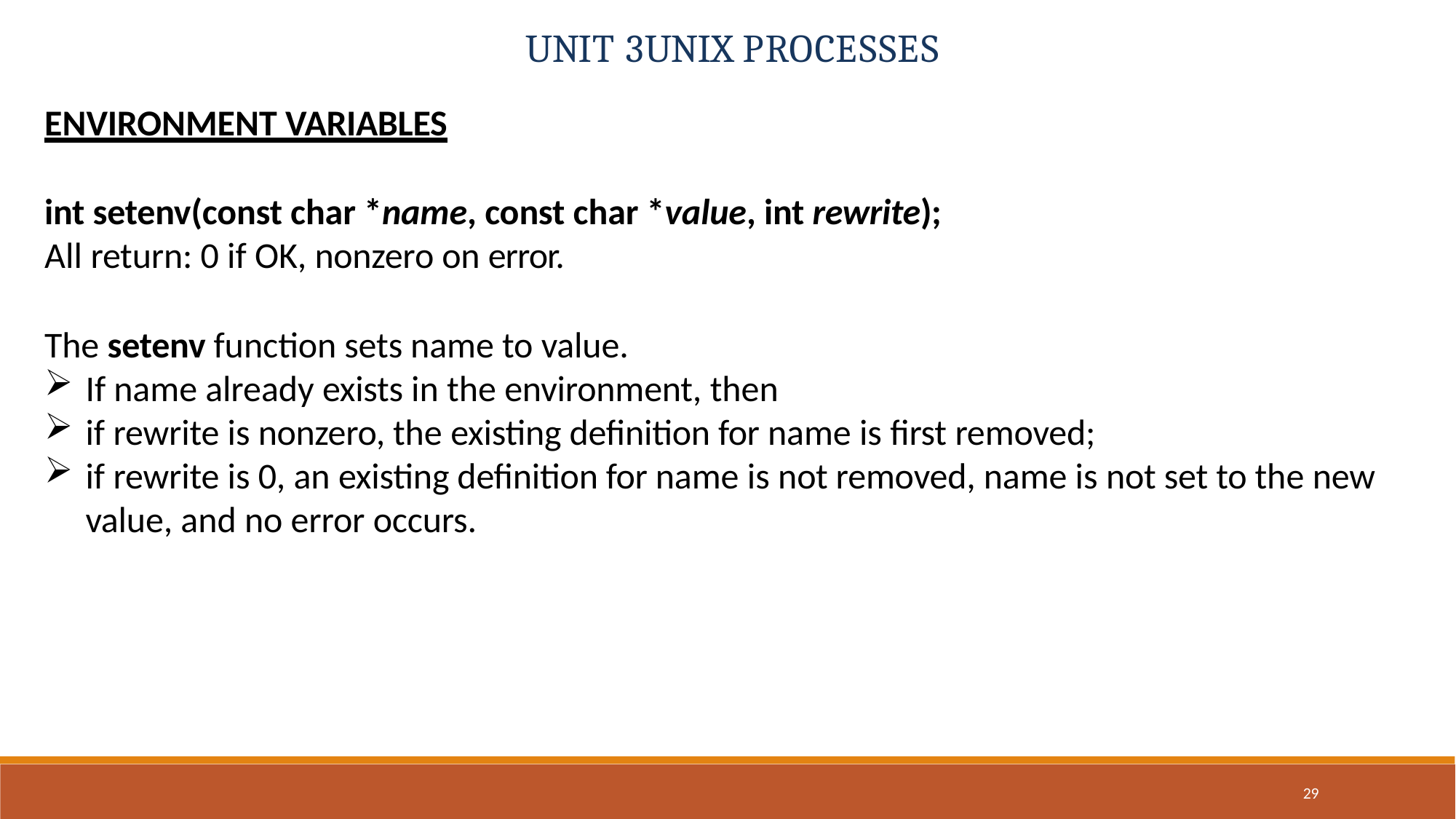

# UNIT 3UNIX PROCESSES
ENVIRONMENT VARIABLES

int setenv(const char *name, const char *value, int rewrite);
All return: 0 if OK, nonzero on error.

The setenv function sets name to value.
If name already exists in the environment, then
if rewrite is nonzero, the existing definition for name is first removed;
if rewrite is 0, an existing definition for name is not removed, name is not set to the new  value, and no error occurs.

29